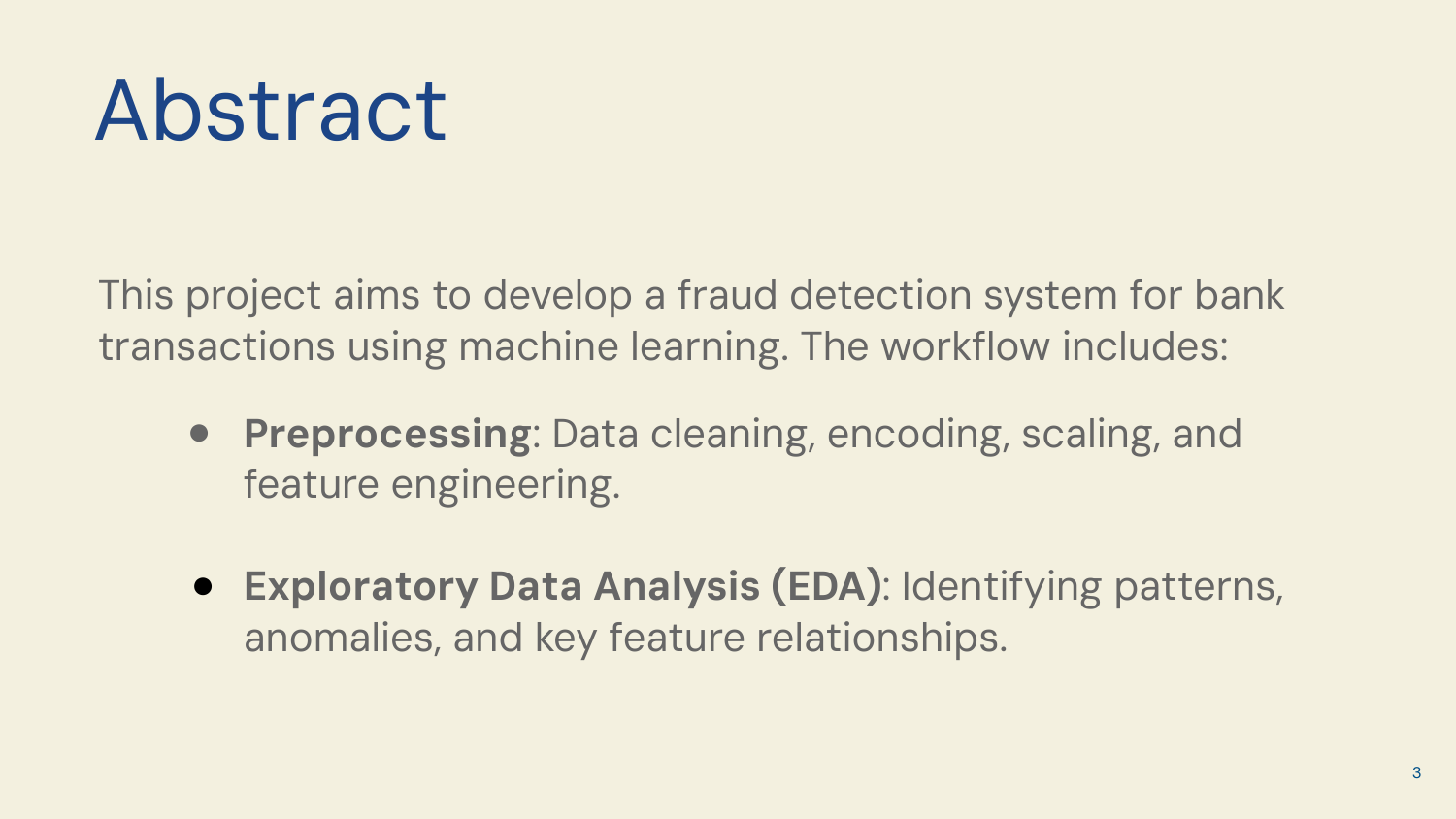

Abstract
This project aims to develop a fraud detection system for bank transactions using machine learning. The workflow includes:
Preprocessing: Data cleaning, encoding, scaling, and feature engineering.
Exploratory Data Analysis (EDA): Identifying patterns, anomalies, and key feature relationships.

3